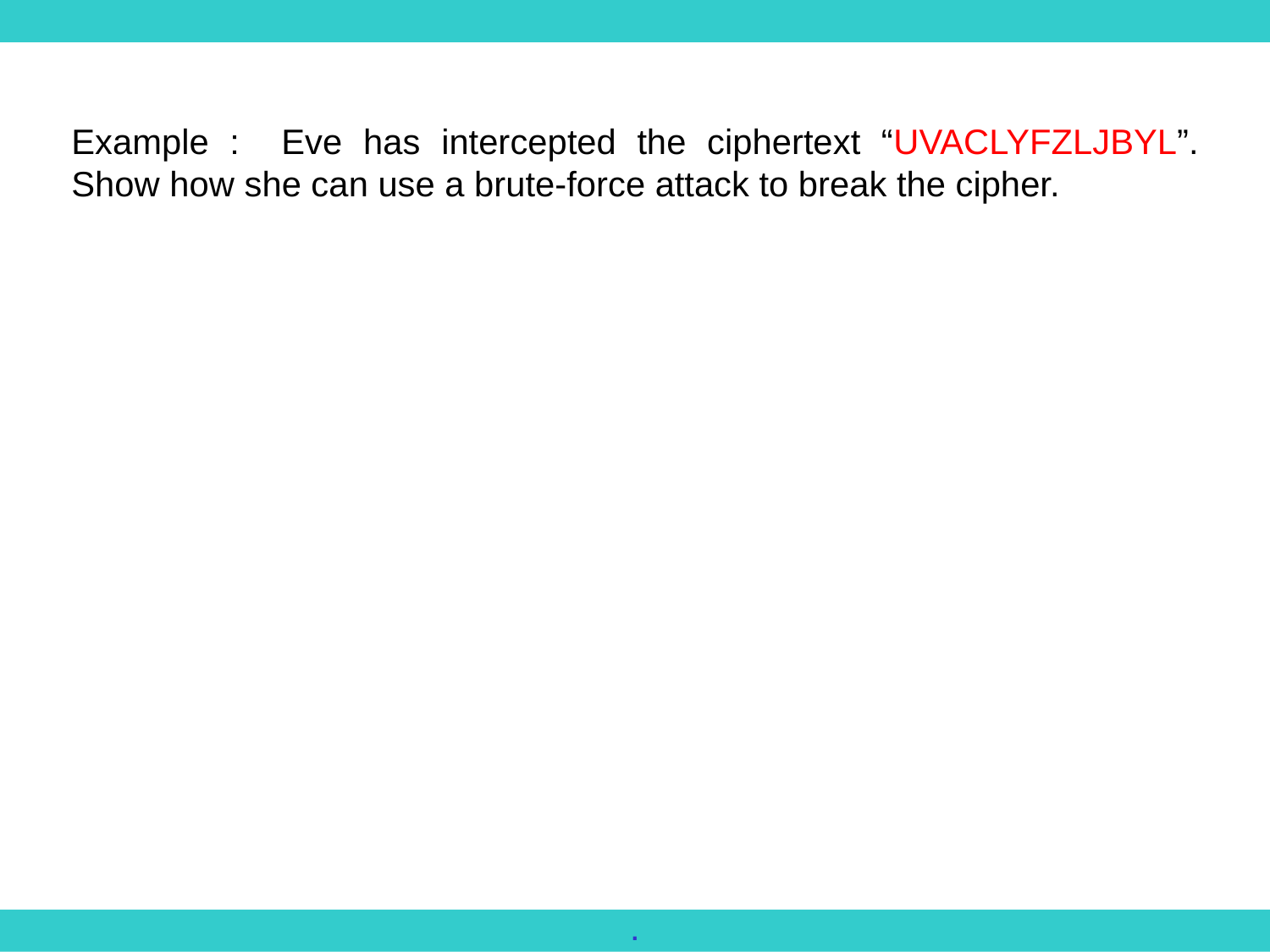

Example :  Eve has intercepted the ciphertext “UVACLYFZLJBYL”. Show how she can use a brute-force attack to break the cipher.
.